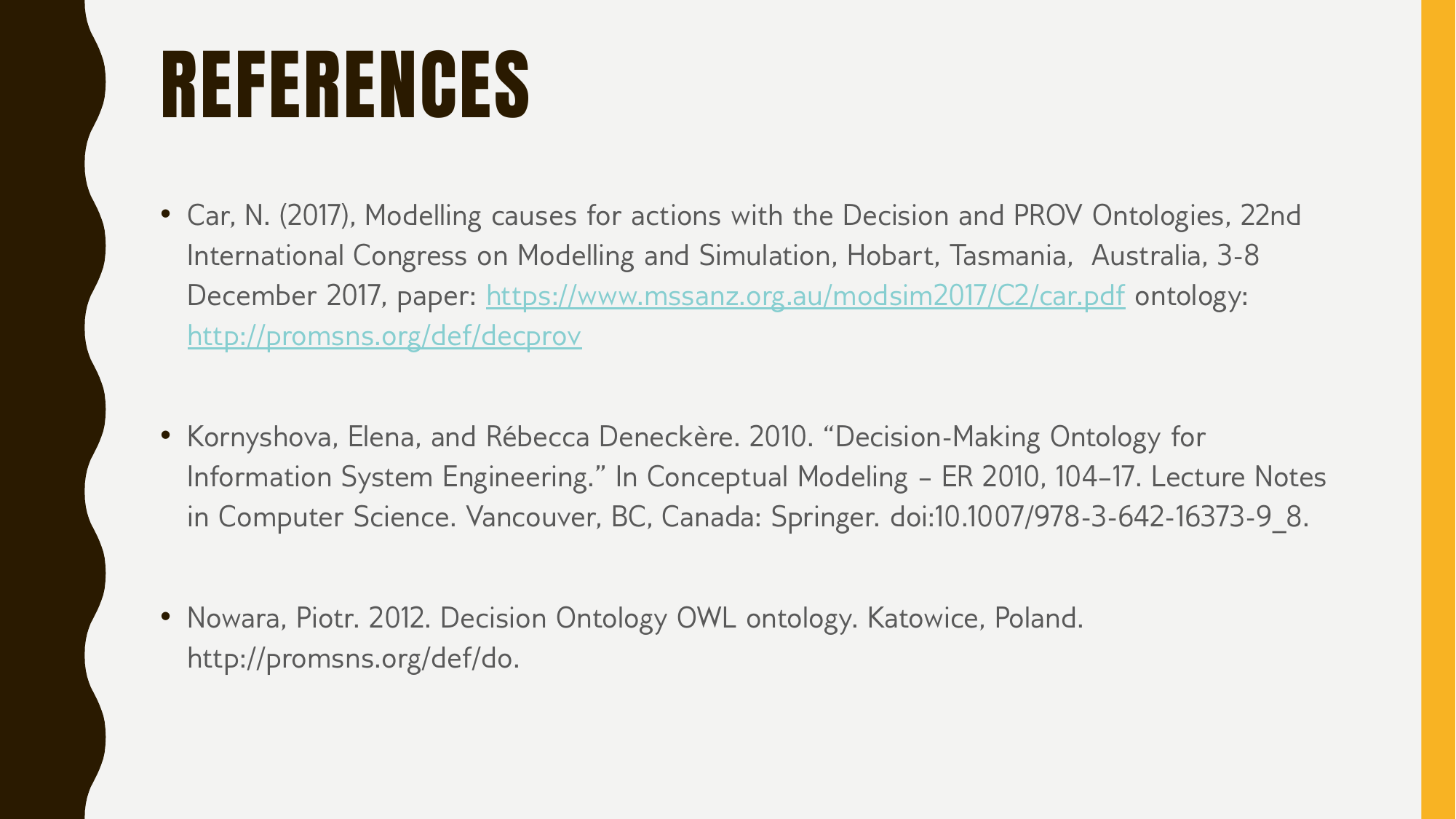

# References
Car, N. (2017), Modelling causes for actions with the Decision and PROV Ontologies, 22nd International Congress on Modelling and Simulation, Hobart, Tasmania,  Australia, 3-8 December 2017, paper: https://www.mssanz.org.au/modsim2017/C2/car.pdf ontology: http://promsns.org/def/decprov

Kornyshova, Elena, and Rébecca Deneckère. 2010. “Decision-Making Ontology for Information System Engineering.” In Conceptual Modeling – ER 2010, 104–17. Lecture Notes in Computer Science. Vancouver, BC, Canada: Springer. doi:10.1007/978-3-642-16373-9_8.

Nowara, Piotr. 2012. Decision Ontology OWL ontology. Katowice, Poland. http://promsns.org/def/do.